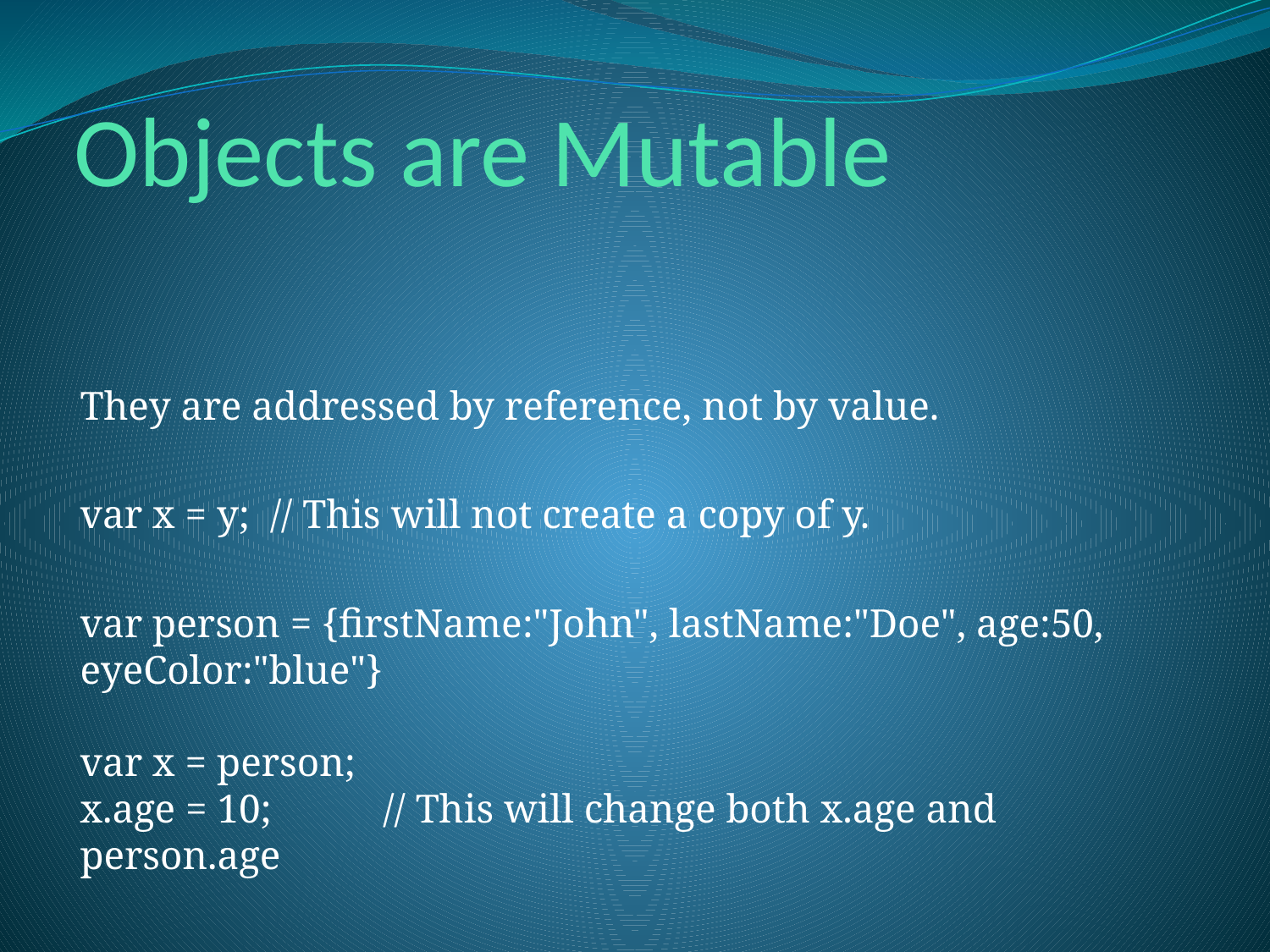

# Objects are Mutable
They are addressed by reference, not by value.

var x = y;  // This will not create a copy of y.

var person = {firstName:"John", lastName:"Doe", age:50, eyeColor:"blue"}
var x = person;
x.age = 10;           // This will change both x.age and person.age